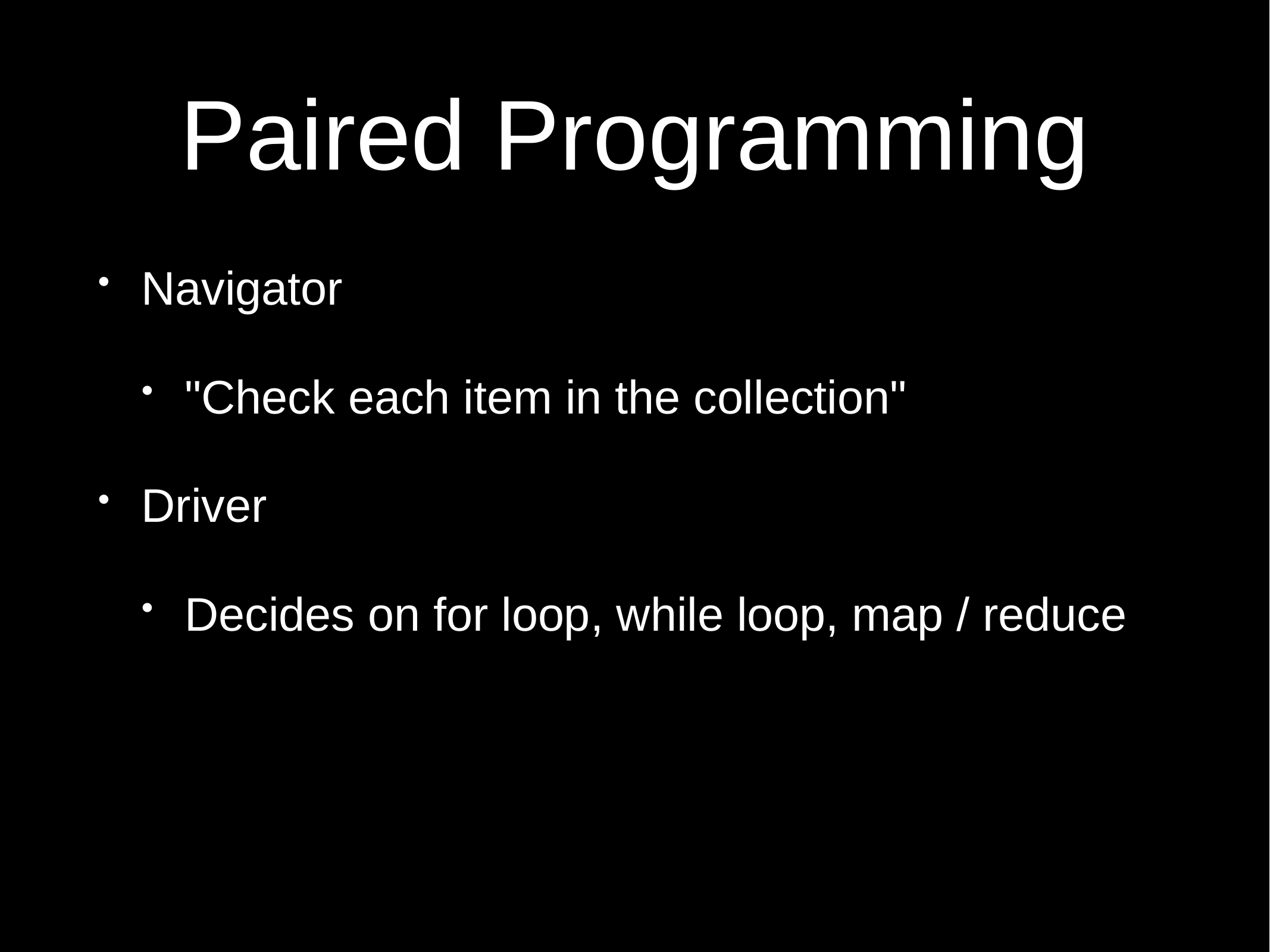

# Paired Programming
Navigator
"Check each item in the collection"
Driver
Decides on for loop, while loop, map / reduce